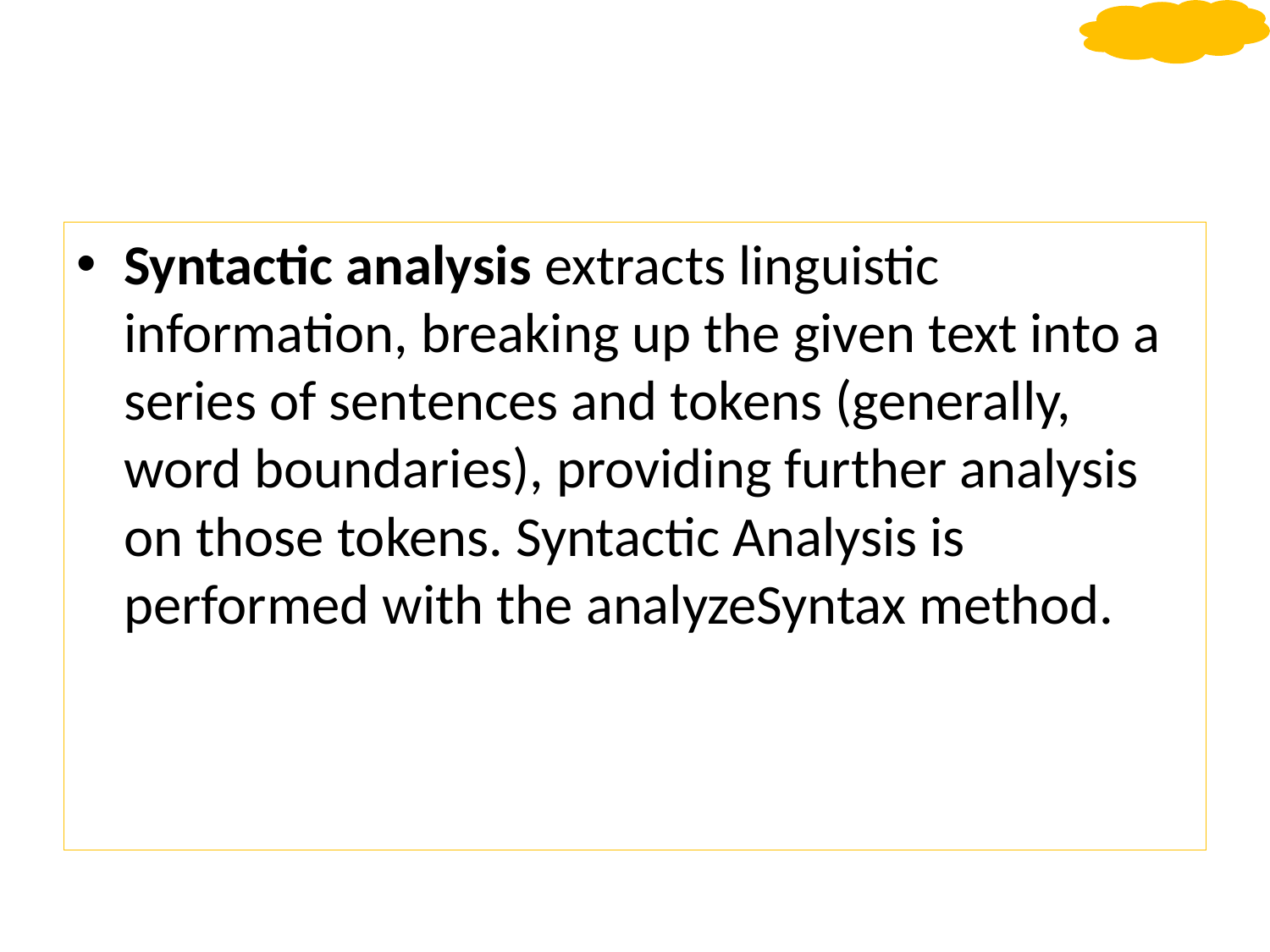

#
Syntactic analysis extracts linguistic information, breaking up the given text into a series of sentences and tokens (generally, word boundaries), providing further analysis on those tokens. Syntactic Analysis is performed with the analyzeSyntax method.